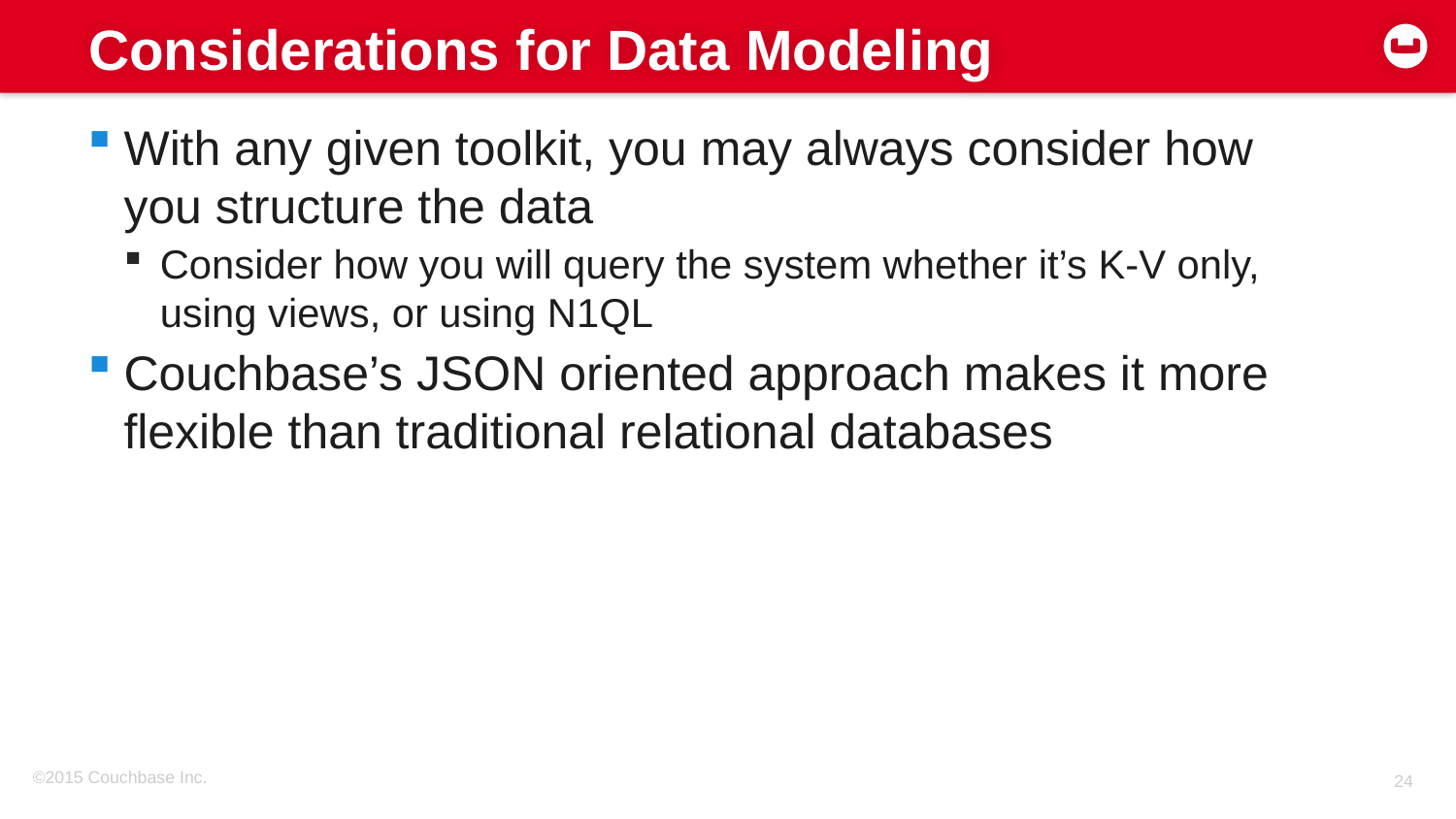

# Considerations for Data Modeling
With any given toolkit, you may always consider how you structure the data
Consider how you will query the system whether it’s K-V only, using views, or using N1QL
Couchbase’s JSON oriented approach makes it more flexible than traditional relational databases